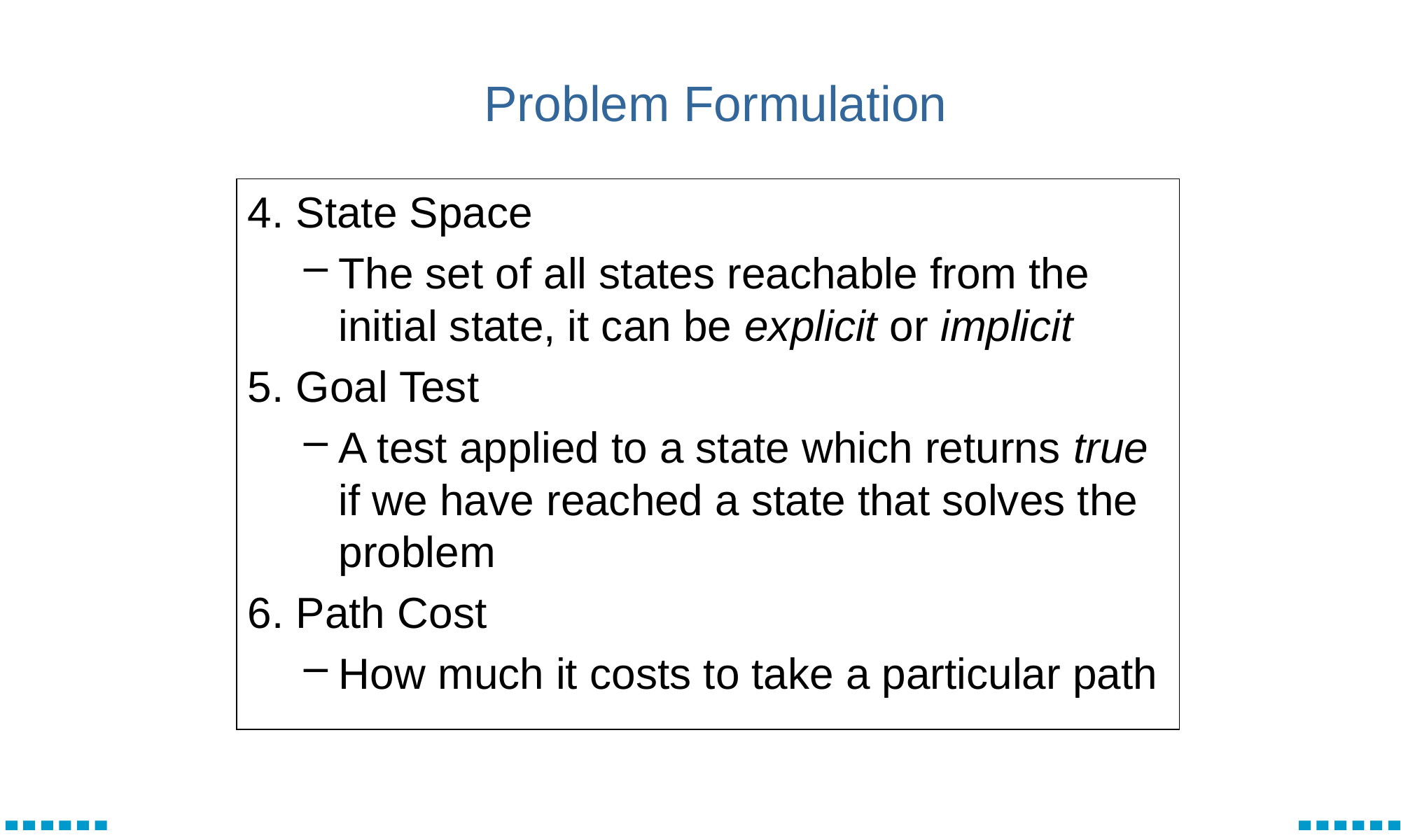

Problem Formulation
4. State Space
The set of all states reachable from the initial state, it can be explicit or implicit
5. Goal Test
A test applied to a state which returns true if we have reached a state that solves the problem
6. Path Cost
How much it costs to take a particular path